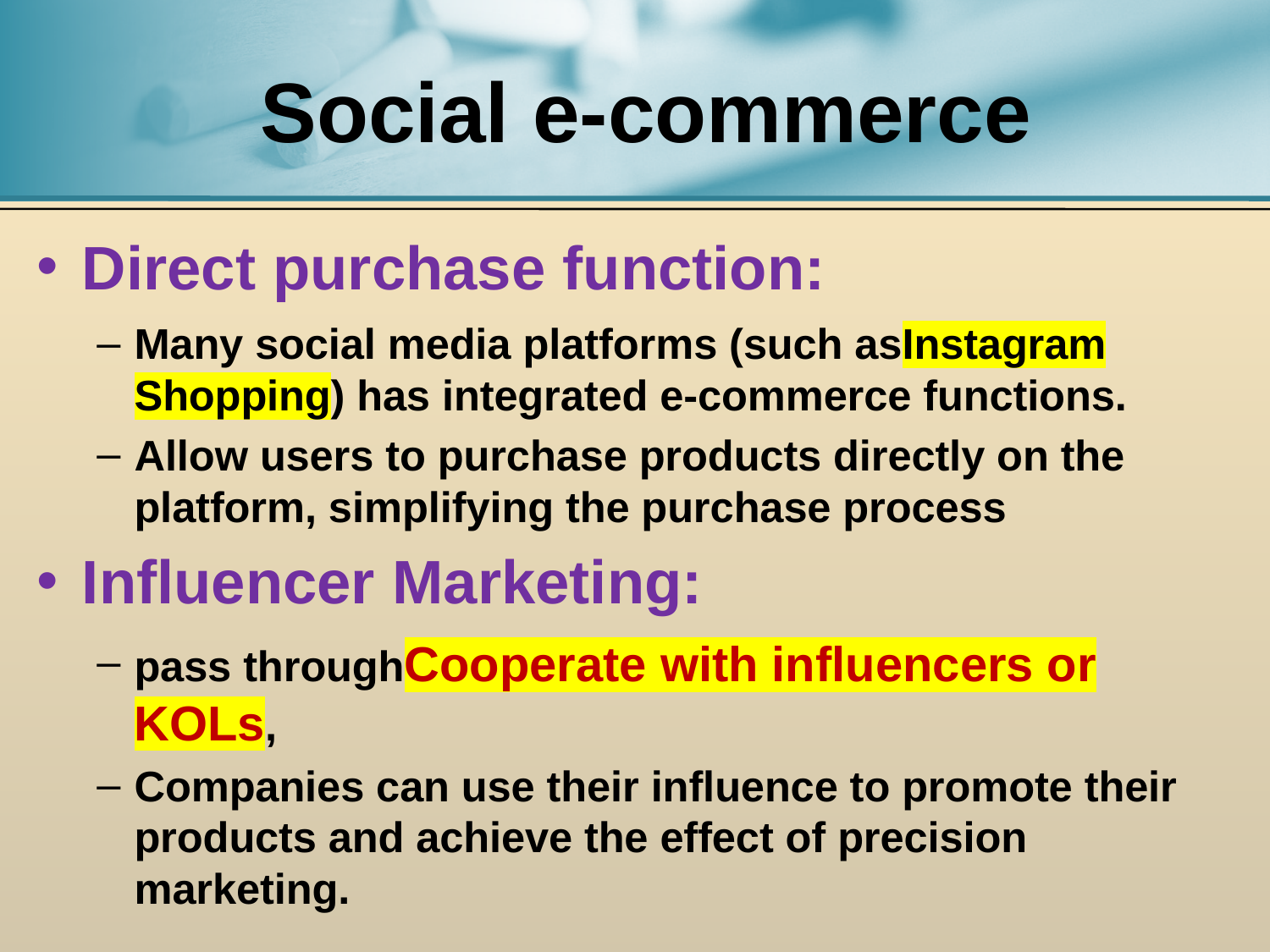

# Social e-commerce
Direct purchase function:
Many social media platforms (such asInstagram Shopping) has integrated e-commerce functions.
Allow users to purchase products directly on the platform, simplifying the purchase process
Influencer Marketing:
pass throughCooperate with influencers or KOLs,
Companies can use their influence to promote their products and achieve the effect of precision marketing.